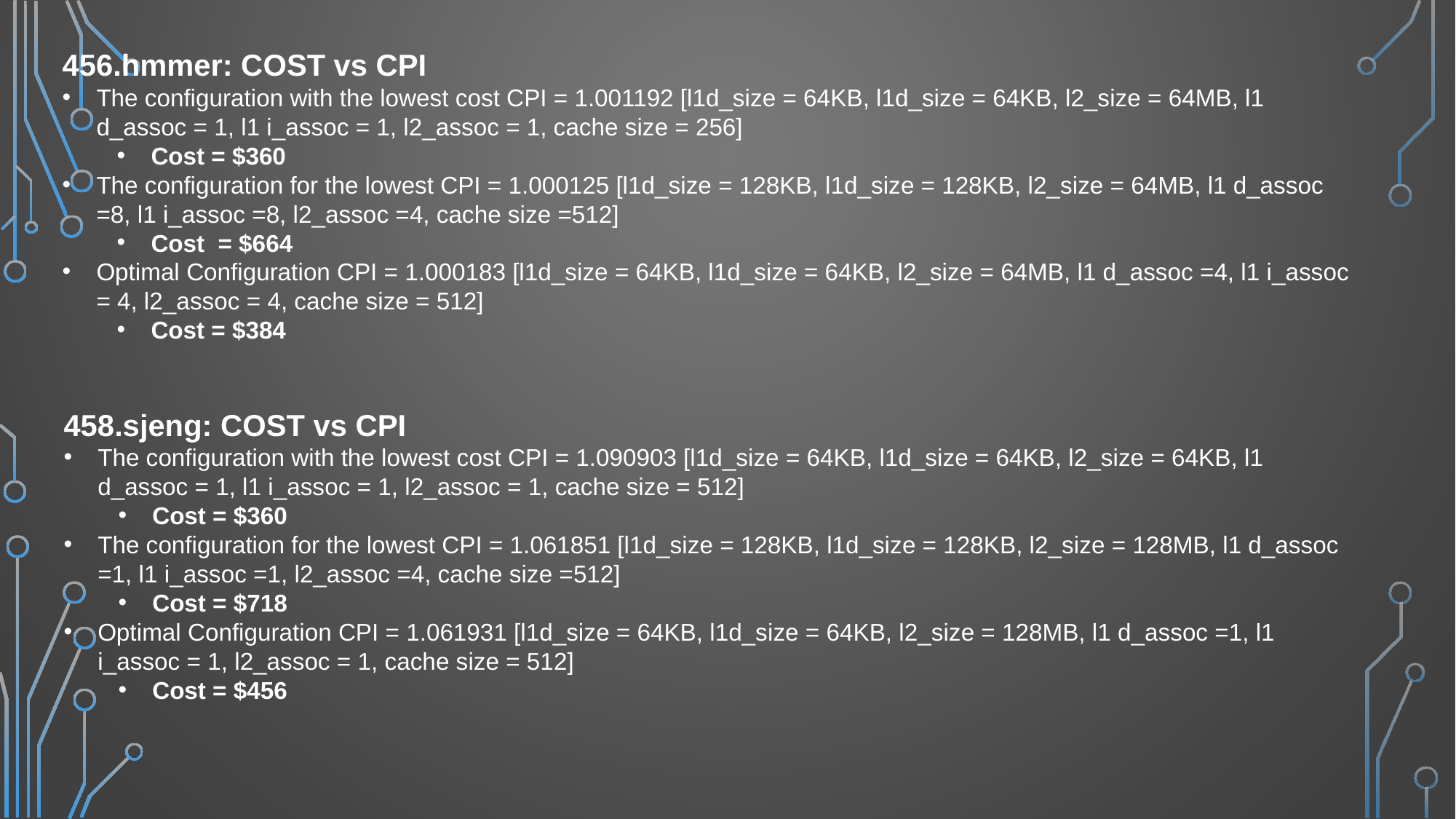

456.hmmer: COST vs CPI
The configuration with the lowest cost CPI = 1.001192 [l1d_size = 64KB, l1d_size = 64KB, l2_size = 64MB, l1 d_assoc = 1, l1 i_assoc = 1, l2_assoc = 1, cache size = 256]
Cost = $360
The configuration for the lowest CPI = 1.000125 [l1d_size = 128KB, l1d_size = 128KB, l2_size = 64MB, l1 d_assoc =8, l1 i_assoc =8, l2_assoc =4, cache size =512]
Cost  = $664
Optimal Configuration CPI = 1.000183 [l1d_size = 64KB, l1d_size = 64KB, l2_size = 64MB, l1 d_assoc =4, l1 i_assoc = 4, l2_assoc = 4, cache size = 512]
Cost = $384
458.sjeng: COST vs CPI
The configuration with the lowest cost CPI = 1.090903 [l1d_size = 64KB, l1d_size = 64KB, l2_size = 64KB, l1 d_assoc = 1, l1 i_assoc = 1, l2_assoc = 1, cache size = 512]
Cost = $360
The configuration for the lowest CPI = 1.061851 [l1d_size = 128KB, l1d_size = 128KB, l2_size = 128MB, l1 d_assoc =1, l1 i_assoc =1, l2_assoc =4, cache size =512]
Cost = $718
Optimal Configuration CPI = 1.061931 [l1d_size = 64KB, l1d_size = 64KB, l2_size = 128MB, l1 d_assoc =1, l1 i_assoc = 1, l2_assoc = 1, cache size = 512]
Cost = $456